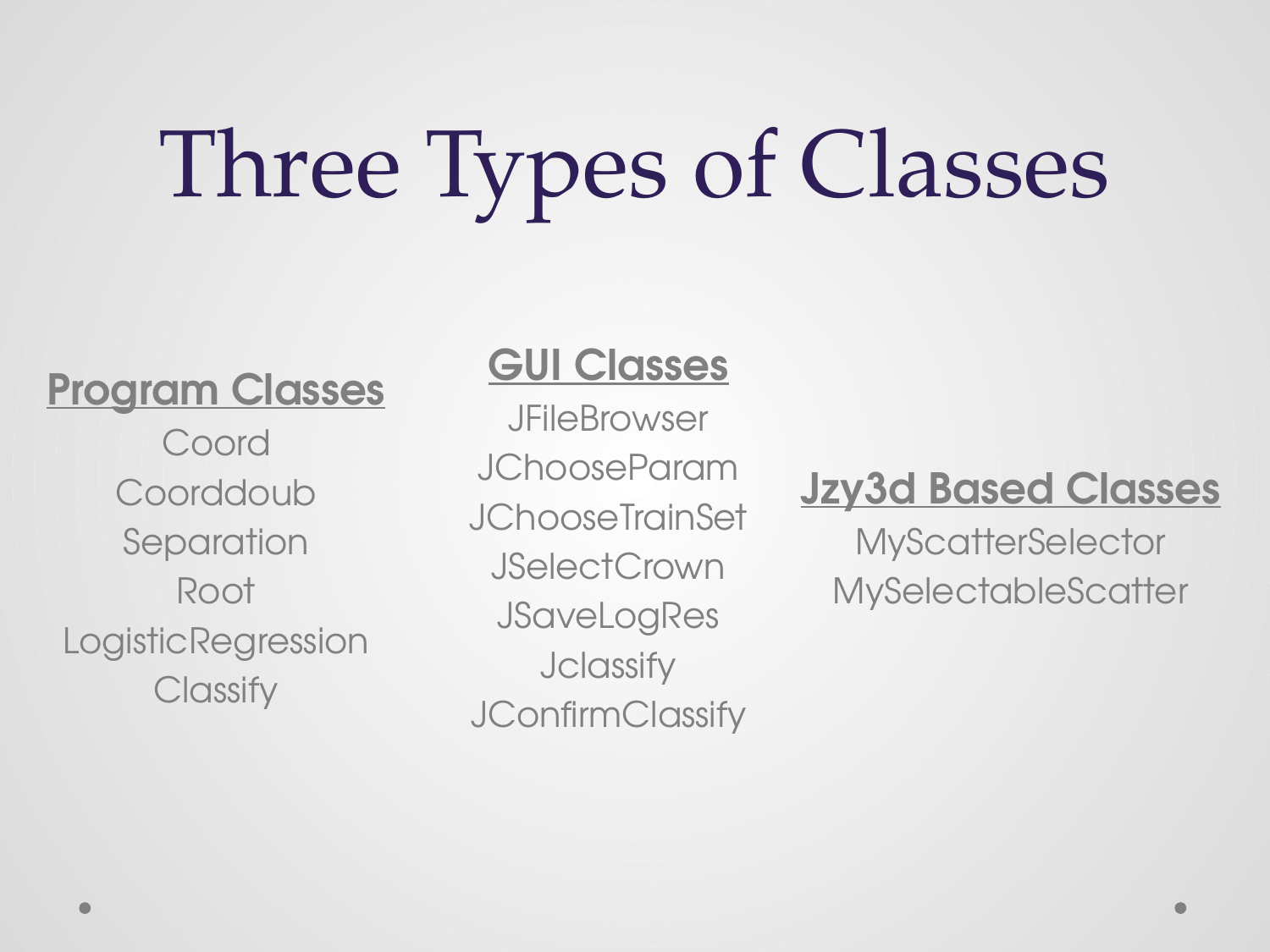

# Three Types of Classes
Program Classes
Coord
Coorddoub
Separation
Root
LogisticRegression
Classify
Jzy3d Based Classes
MyScatterSelector
MySelectableScatter
GUI Classes
JFileBrowser
JChooseParam
JChooseTrainSet
JSelectCrown
JSaveLogRes
Jclassify
JConfirmClassify